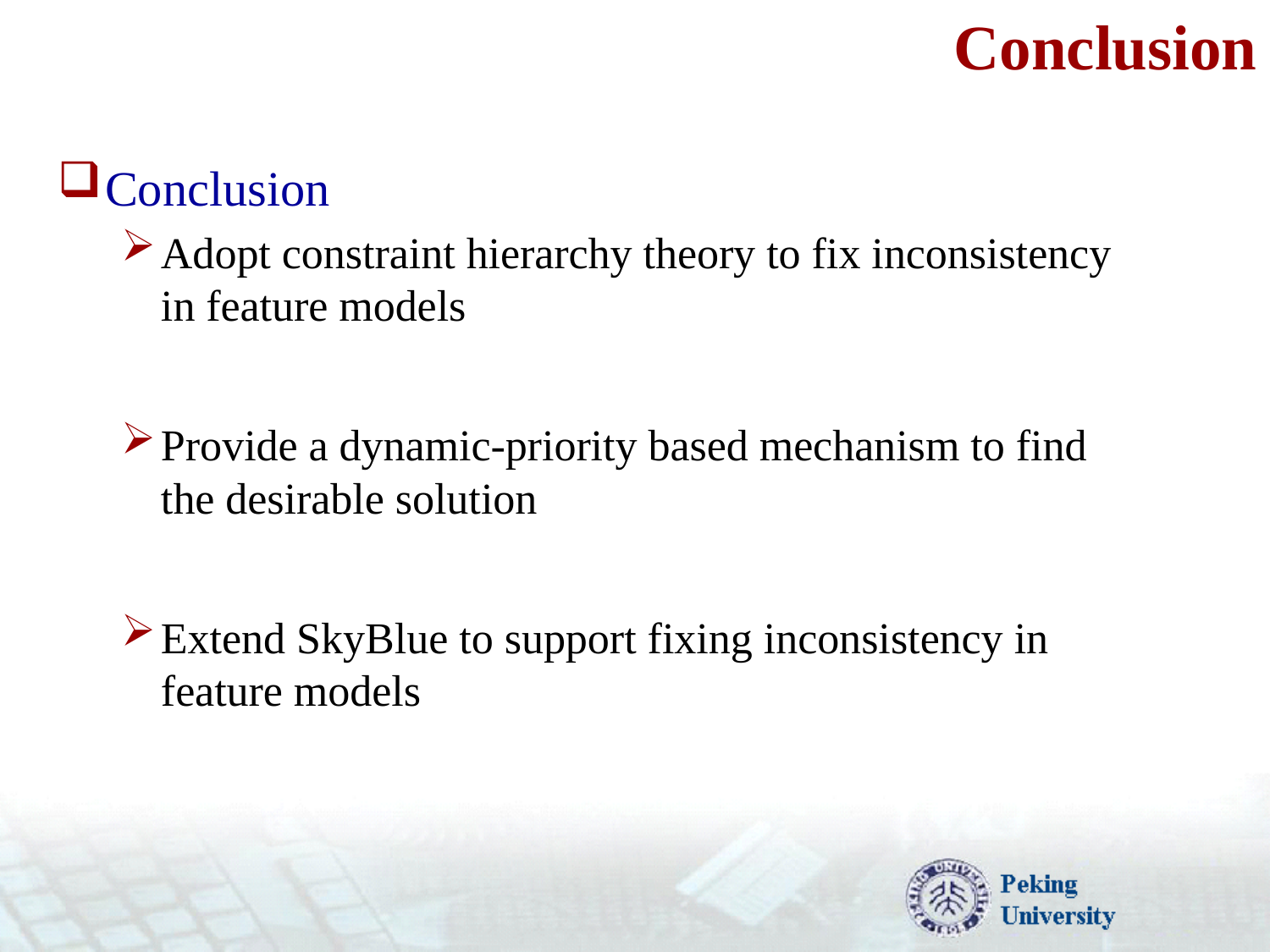

# Conclusion
Conclusion
Adopt constraint hierarchy theory to fix inconsistency in feature models

Provide a dynamic-priority based mechanism to find the desirable solution

Extend SkyBlue to support fixing inconsistency in feature models